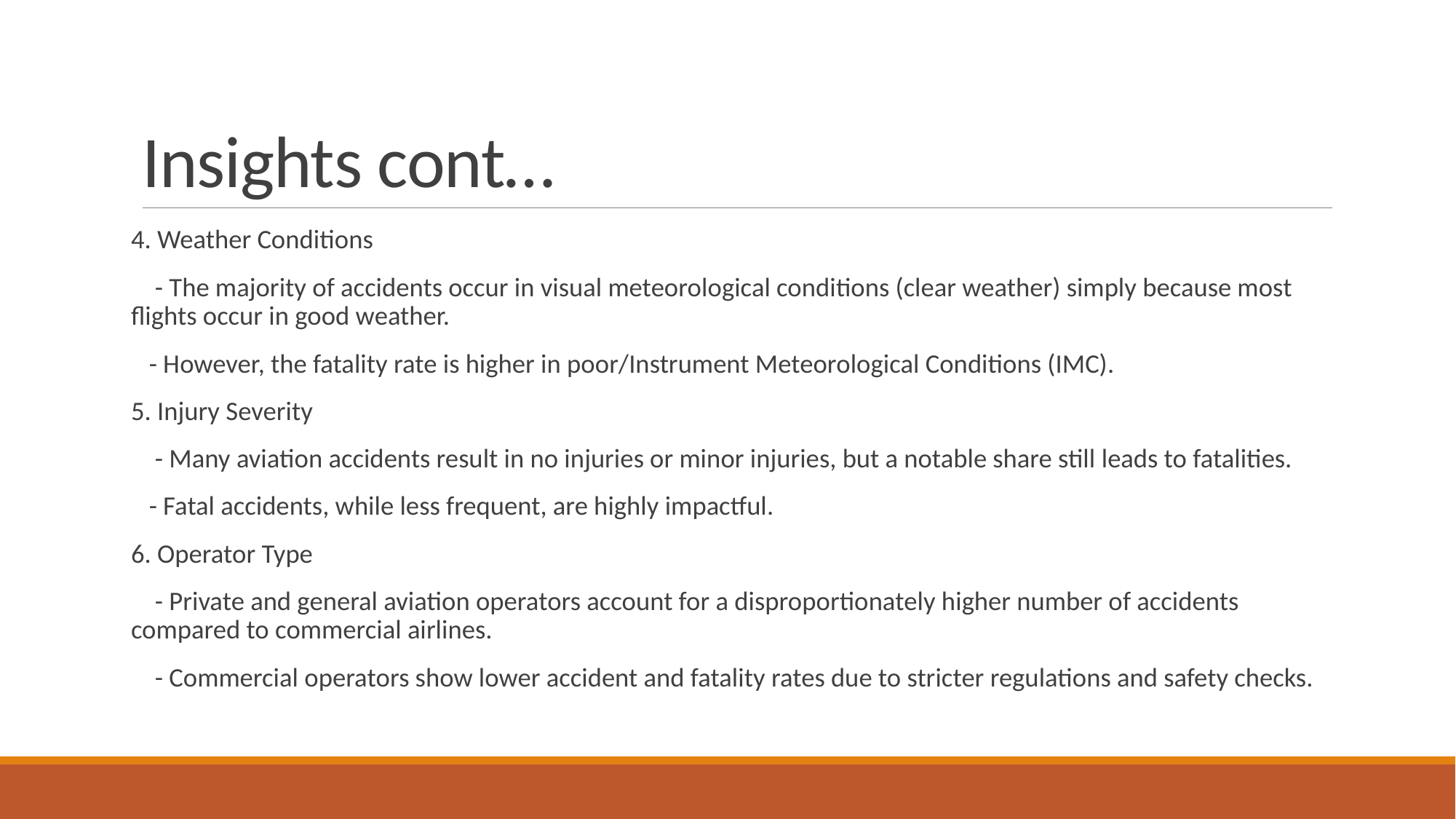

# Insights cont…
4. Weather Conditions
    - The majority of accidents occur in visual meteorological conditions (clear weather) simply because most flights occur in good weather.
   - However, the fatality rate is higher in poor/Instrument Meteorological Conditions (IMC).
5. Injury Severity
    - Many aviation accidents result in no injuries or minor injuries, but a notable share still leads to fatalities.
   - Fatal accidents, while less frequent, are highly impactful.
6. Operator Type
    - Private and general aviation operators account for a disproportionately higher number of accidents compared to commercial airlines.
    - Commercial operators show lower accident and fatality rates due to stricter regulations and safety checks.